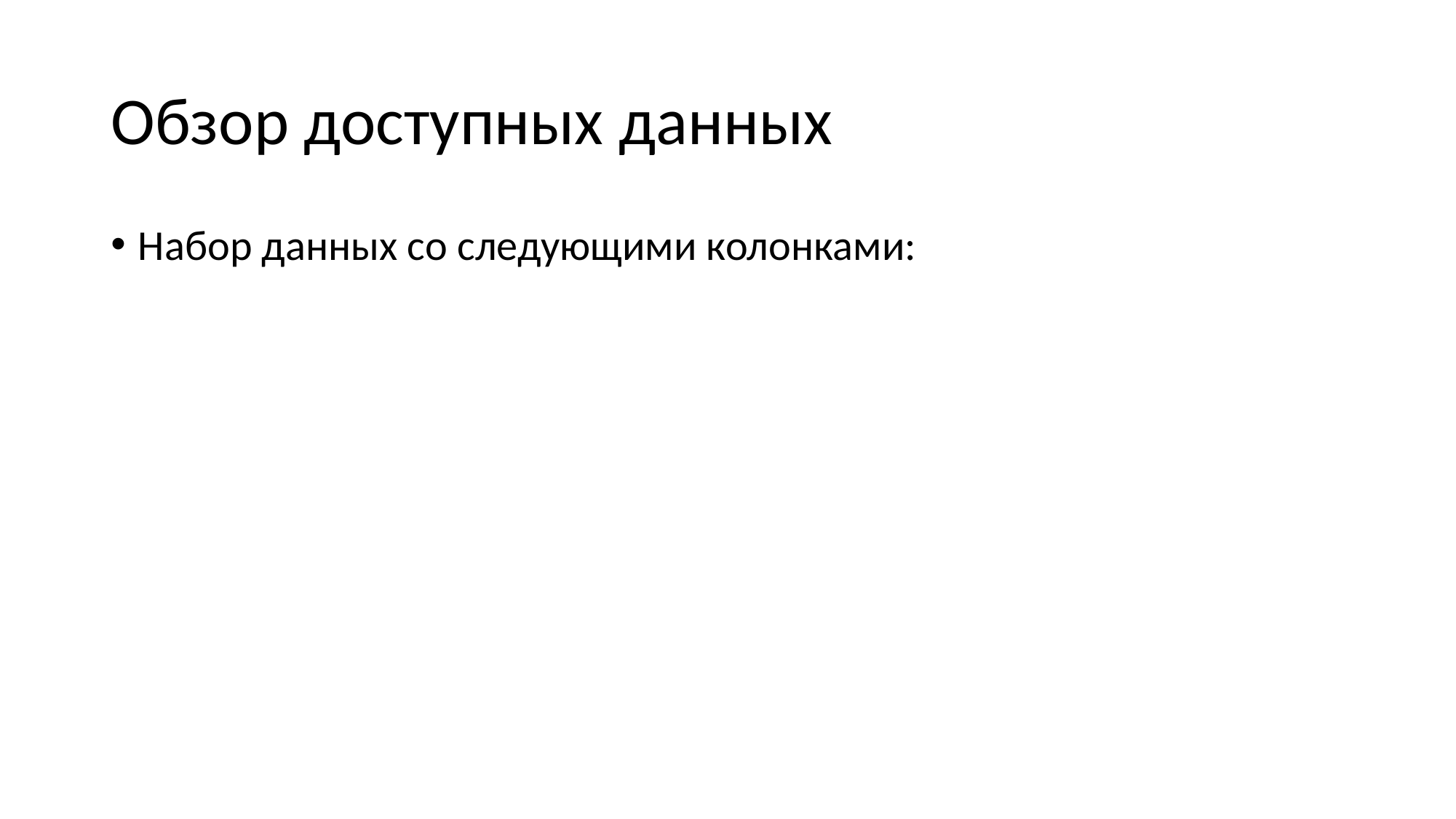

# Обзор доступных данных
Набор данных со следующими колонками: